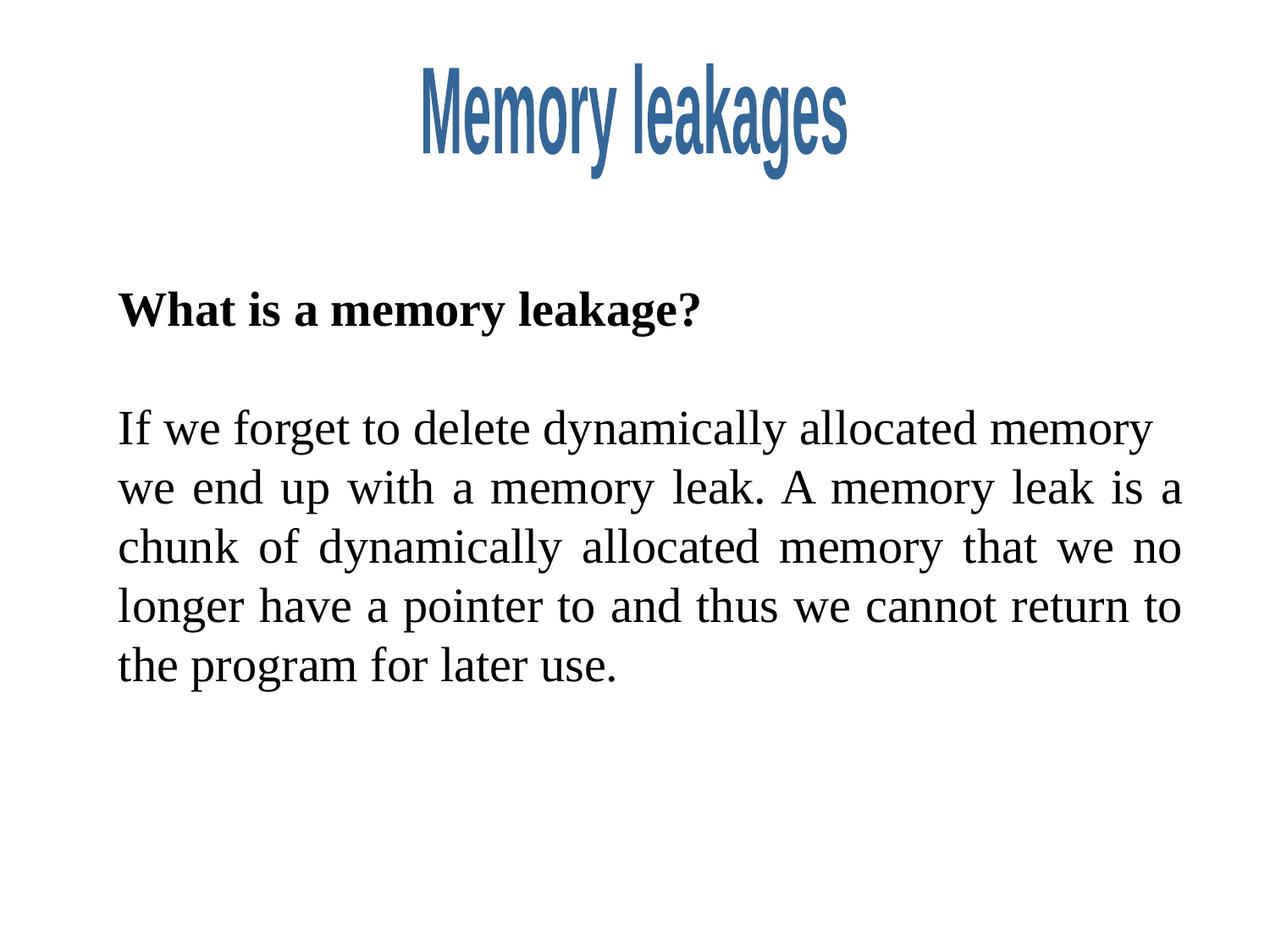

Memory leakages
What is a memory leakage?

If we forget to delete dynamically allocated memory
we end up with a memory leak. A memory leak is a chunk of dynamically allocated memory that we no longer have a pointer to and thus we cannot return to the program for later use.